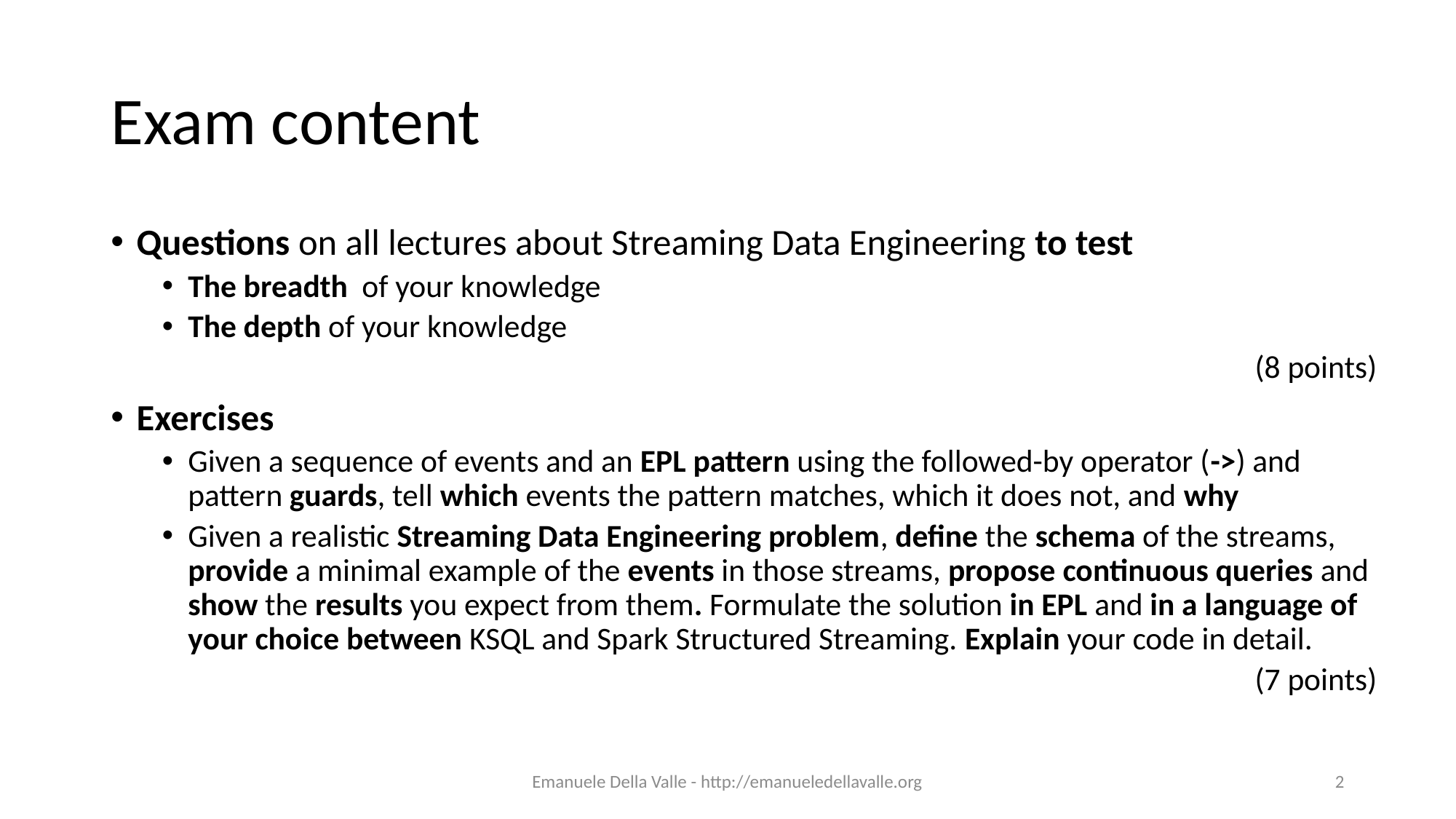

# Exam content
Questions on all lectures about Streaming Data Engineering to test
The breadth  of your knowledge
The depth of your knowledge
(8 points)
Exercises
Given a sequence of events and an EPL pattern using the followed-by operator (->) and pattern guards, tell which events the pattern matches, which it does not, and why
Given a realistic Streaming Data Engineering problem, define the schema of the streams, provide a minimal example of the events in those streams, propose continuous queries and show the results you expect from them. Formulate the solution in EPL and in a language of your choice between KSQL and Spark Structured Streaming. Explain your code in detail.
(7 points)
Emanuele Della Valle - http://emanueledellavalle.org
2